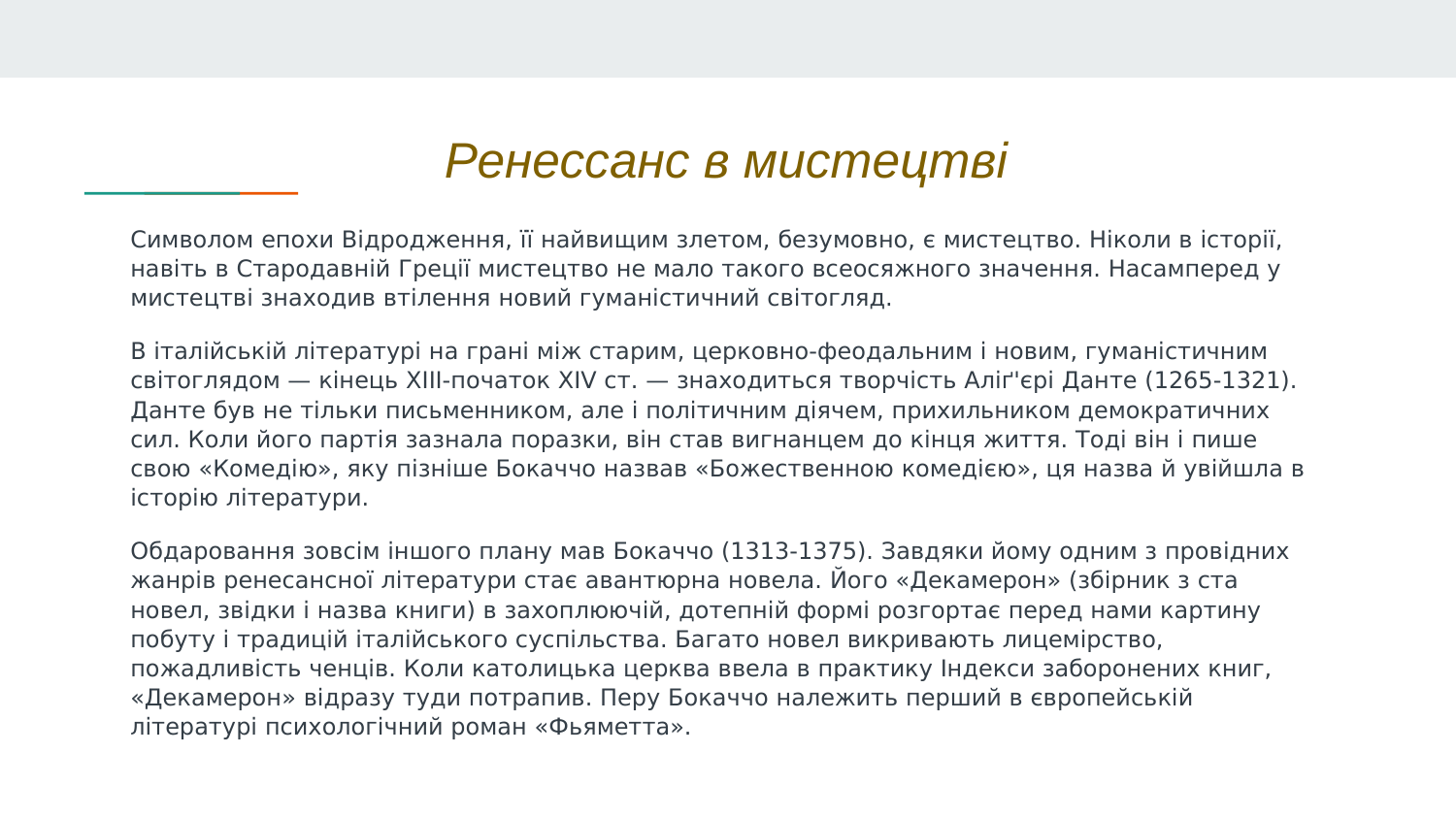

# Ренессанс в мистецтві
Символом епохи Відродження, її найвищим злетом, безумовно, є мистецтво. Ніколи в історії, навіть в Стародавній Греції мистецтво не мало такого всеосяжного значення. Насамперед у мистецтві знаходив втілення новий гуманістичний світогляд.
В італійській літературі на грані між старим, церковно-феодальним і новим, гуманістичним світоглядом — кінець XIII-початок XIV ст. — знаходиться творчість Аліґ'єрі Данте (1265-1321). Данте був не тільки письменником, але і політичним діячем, прихильником демократичних сил. Коли його партія зазнала поразки, він став вигнанцем до кінця життя. Тоді він і пише свою «Комедію», яку пізніше Бокаччо назвав «Божественною комедією», ця назва й увійшла в історію літератури.
Обдаровання зовсім іншого плану мав Бокаччо (1313-1375). Завдяки йому одним з провідних жанрів ренесансної літератури стає авантюрна новела. Його «Декамерон» (збірник з ста новел, звідки і назва книги) в захоплюючій, дотепній формі розгортає перед нами картину побуту і традицій італійського суспільства. Багато новел викривають лицемірство, пожадливість ченців. Коли католицька церква ввела в практику Індекси заборонених книг, «Декамерон» відразу туди потрапив. Перу Бокаччо належить перший в європейській літературі психологічний роман «Фьяметта».